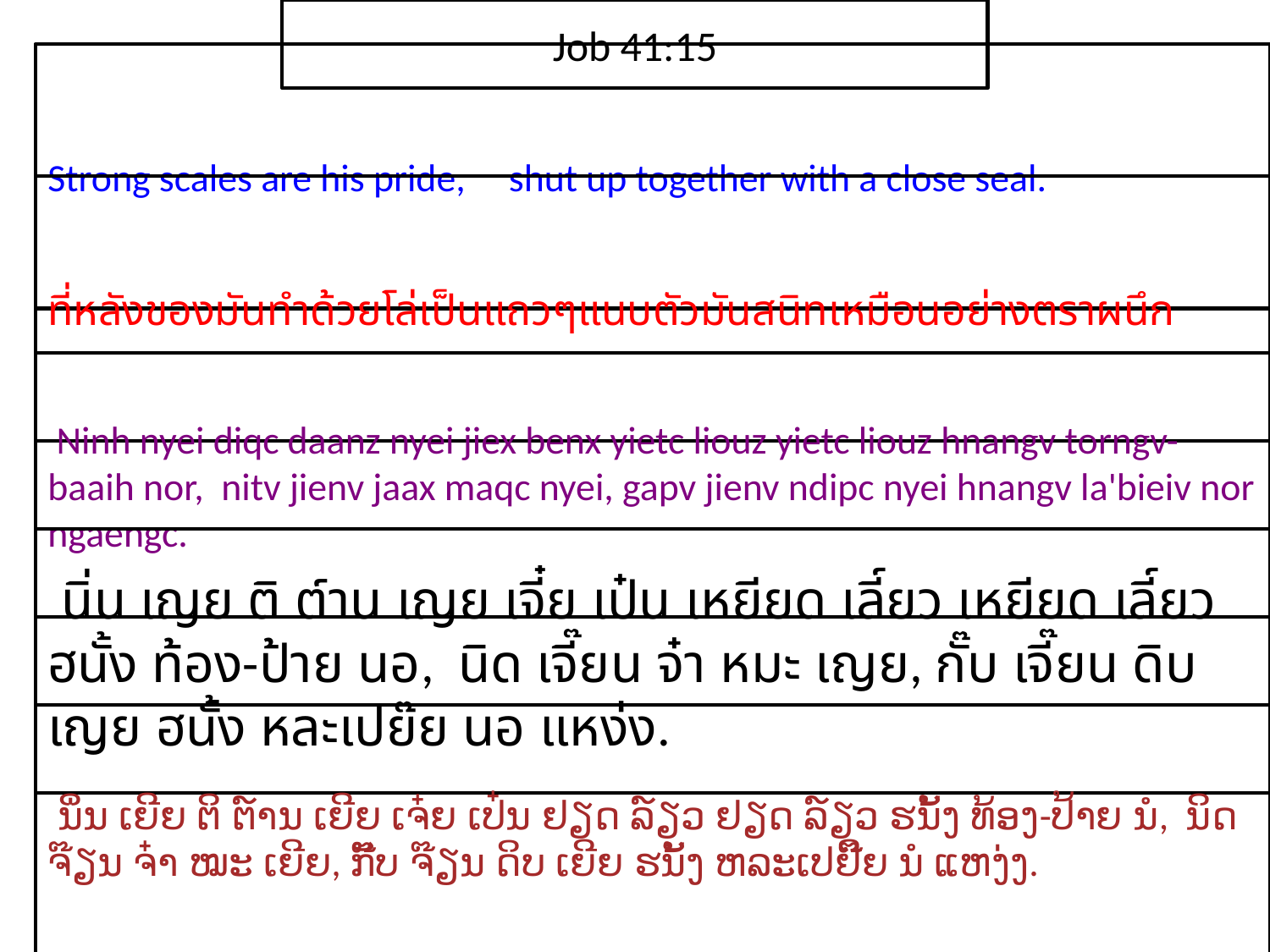

Job 41:15
Strong scales are his pride,     shut up together with a close seal.
ที่​หลัง​ของ​มัน​ทำ​ด้วย​โล่​เป็น​แถวๆแนบ​ตัว​มัน​สนิท​เหมือน​อย่าง​ตรา​ผนึก
 Ninh nyei diqc daanz nyei jiex benx yietc liouz yietc liouz hnangv torngv-baaih nor,  nitv jienv jaax maqc nyei, gapv jienv ndipc nyei hnangv la'bieiv nor ngaengc.
 นิ่น เญย ติ ต์าน เญย เจี๋ย เป๋น เหยียด เลี์ยว เหยียด เลี์ยว ฮนั้ง ท้อง-ป้าย นอ,  นิด เจี๊ยน จ๋า หมะ เญย, กั๊บ เจี๊ยน ดิบ เญย ฮนั้ง หละเปย๊ย นอ แหง่ง.
 ນິ່ນ ເຍີຍ ຕິ ຕ໌ານ ເຍີຍ ເຈ໋ຍ ເປ໋ນ ຢຽດ ລ໌ຽວ ຢຽດ ລ໌ຽວ ຮນັ້ງ ທ້ອງ-ປ້າຍ ນໍ,  ນິດ ຈ໊ຽນ ຈ໋າ ໝະ ເຍີຍ, ກັ໊ບ ຈ໊ຽນ ດິບ ເຍີຍ ຮນັ້ງ ຫລະເປຢີ໊ຍ ນໍ ແຫງ່ງ.